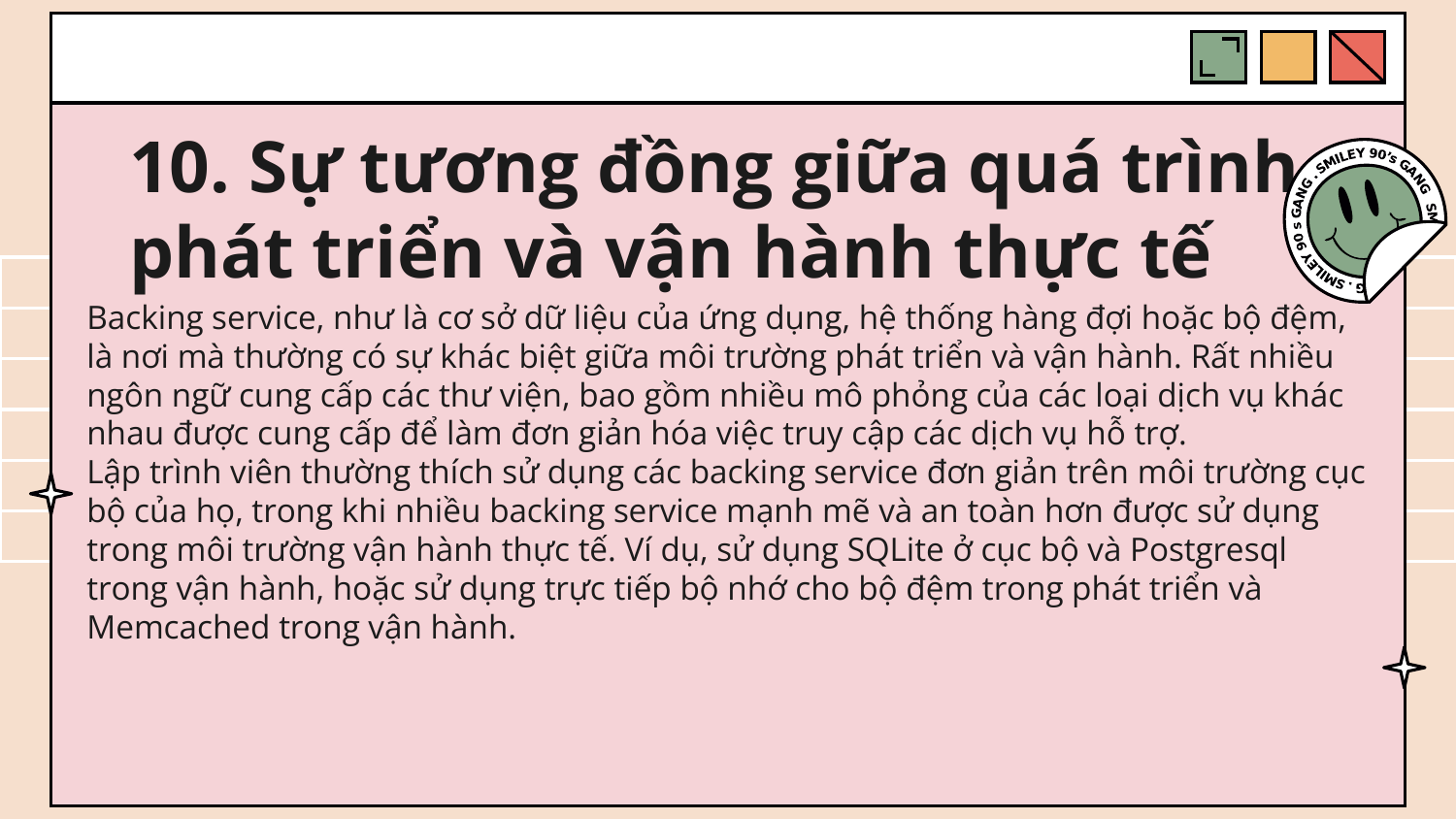

# 10. Sự tương đồng giữa quá trình phát triển và vận hành thực tế

Backing service, như là cơ sở dữ liệu của ứng dụng, hệ thống hàng đợi hoặc bộ đệm, là nơi mà thường có sự khác biệt giữa môi trường phát triển và vận hành. Rất nhiều ngôn ngữ cung cấp các thư viện, bao gồm nhiều mô phỏng của các loại dịch vụ khác nhau được cung cấp để làm đơn giản hóa việc truy cập các dịch vụ hỗ trợ.
Lập trình viên thường thích sử dụng các backing service đơn giản trên môi trường cục bộ của họ, trong khi nhiều backing service mạnh mẽ và an toàn hơn được sử dụng trong môi trường vận hành thực tế. Ví dụ, sử dụng SQLite ở cục bộ và Postgresql trong vận hành, hoặc sử dụng trực tiếp bộ nhớ cho bộ đệm trong phát triển và Memcached trong vận hành.